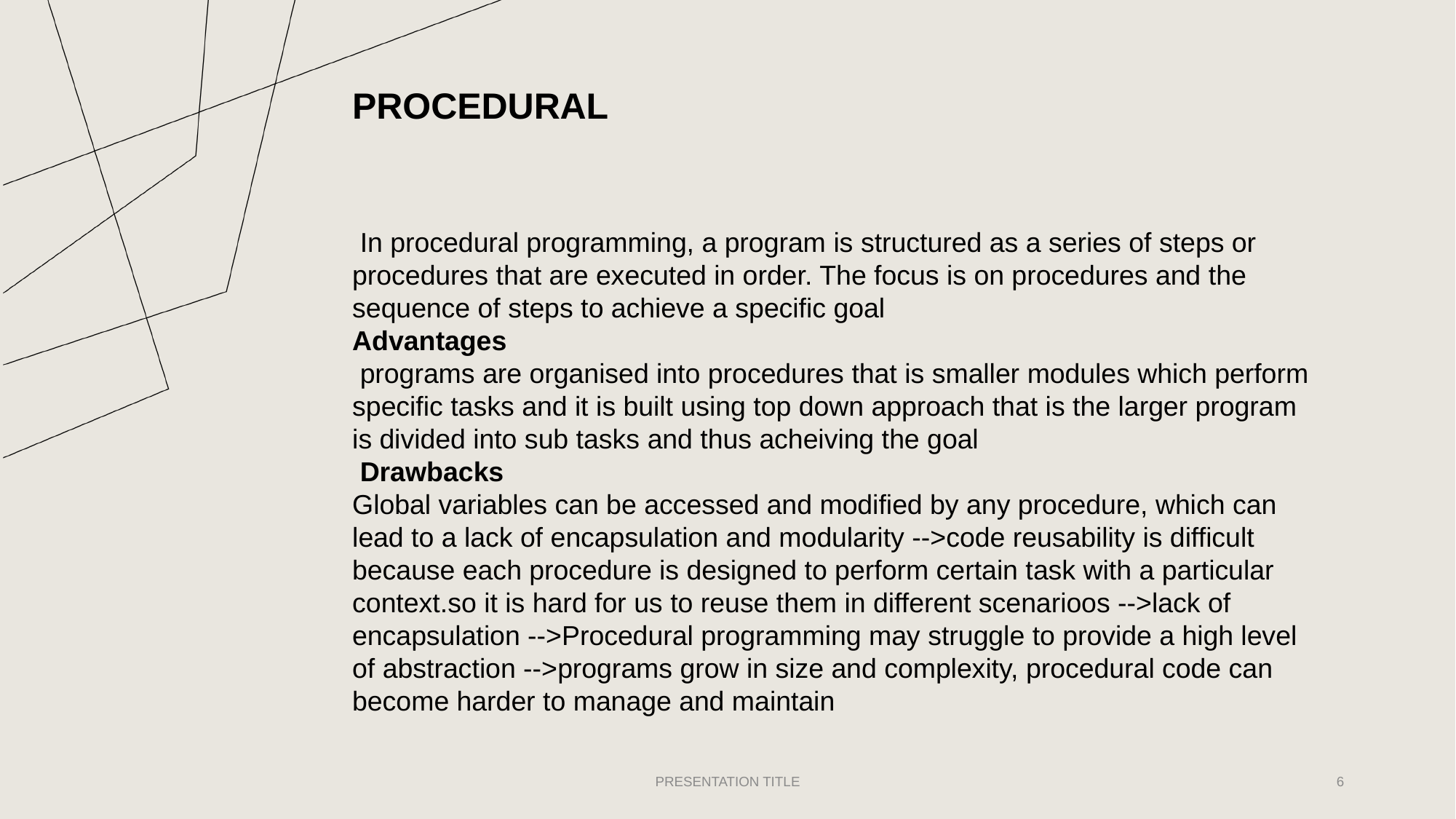

PROCEDURAL

 In procedural programming, a program is structured as a series of steps or procedures that are executed in order. The focus is on procedures and the sequence of steps to achieve a specific goal
Advantages
 programs are organised into procedures that is smaller modules which perform specific tasks and it is built using top down approach that is the larger program is divided into sub tasks and thus acheiving the goal
 Drawbacks
Global variables can be accessed and modified by any procedure, which can lead to a lack of encapsulation and modularity -->code reusability is difficult because each procedure is designed to perform certain task with a particular context.so it is hard for us to reuse them in different scenarioos -->lack of encapsulation -->Procedural programming may struggle to provide a high level of abstraction -->programs grow in size and complexity, procedural code can become harder to manage and maintain
PRESENTATION TITLE
6